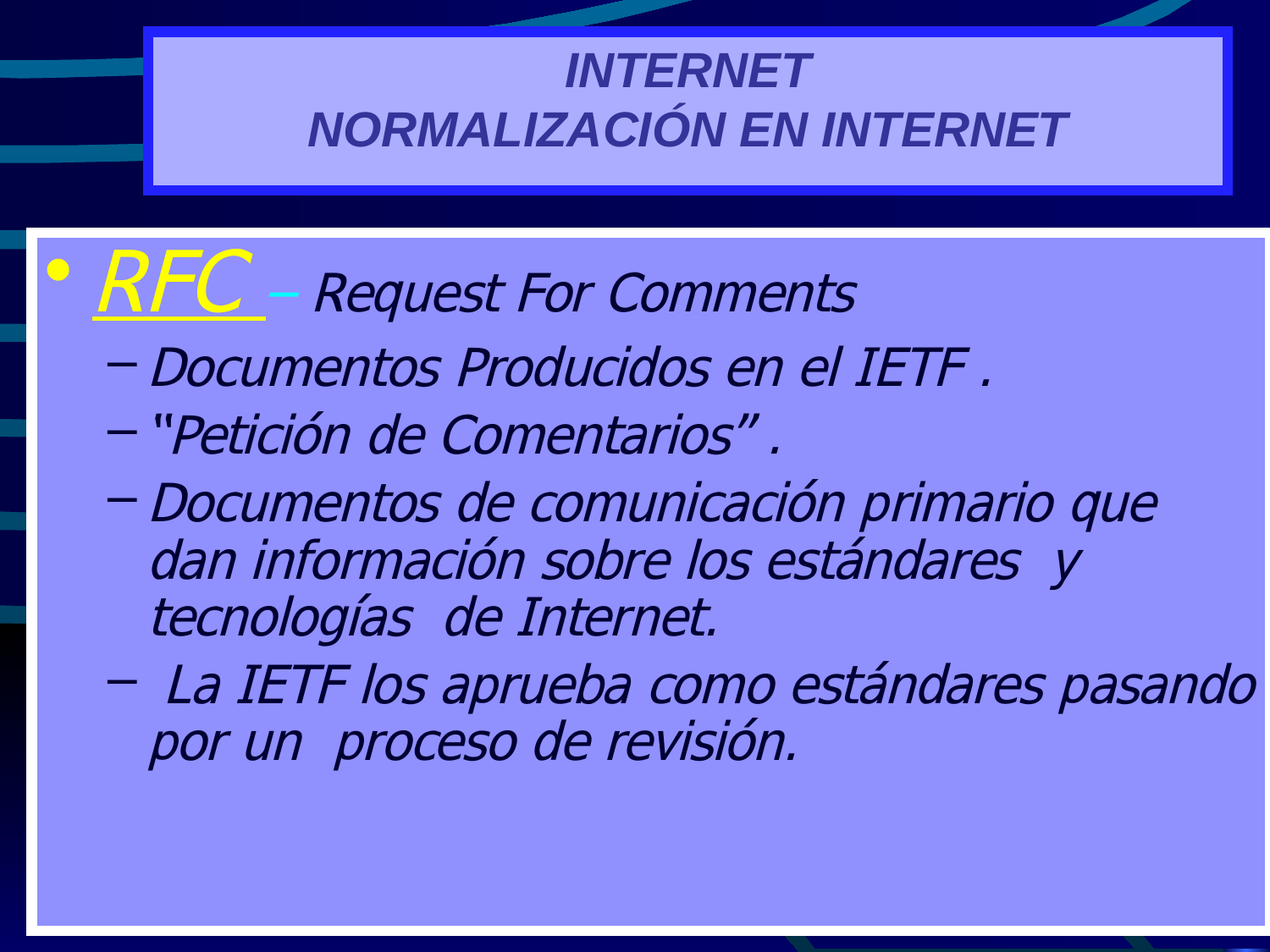

# Internet Normalización en Internet
RFC – Request For Comments
Documentos Producidos en el IETF .
“Petición de Comentarios” .
Documentos de comunicación primario que dan información sobre los estándares  y tecnologías  de Internet.
 La IETF los aprueba como estándares pasando por un  proceso de revisión.